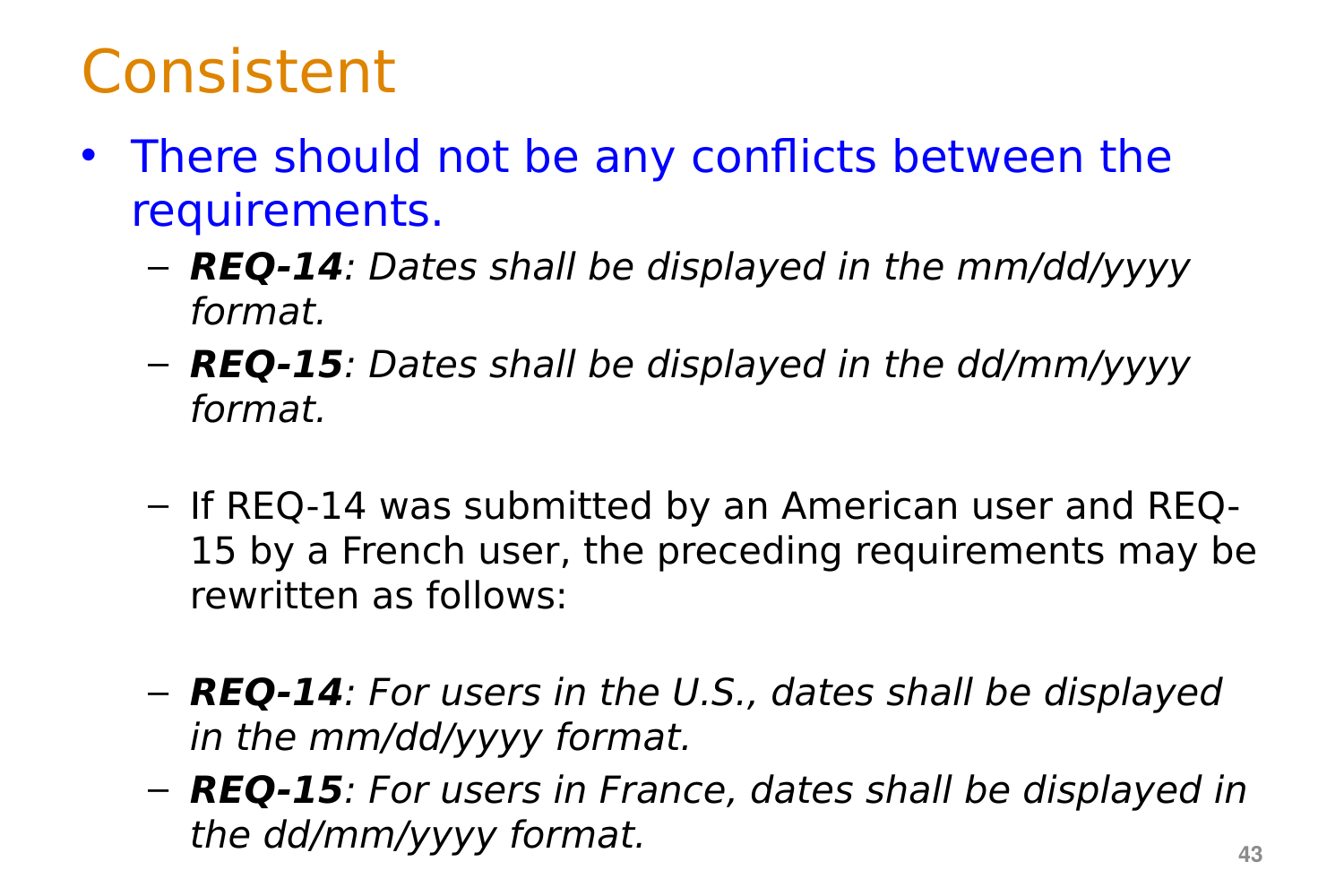

# Consistent
There should not be any conflicts between the requirements.
REQ-14: Dates shall be displayed in the mm/dd/yyyy format.
REQ-15: Dates shall be displayed in the dd/mm/yyyy format.
If REQ-14 was submitted by an American user and REQ-15 by a French user, the preceding requirements may be rewritten as follows:
REQ-14: For users in the U.S., dates shall be displayed in the mm/dd/yyyy format.
REQ-15: For users in France, dates shall be displayed in the dd/mm/yyyy format.
43